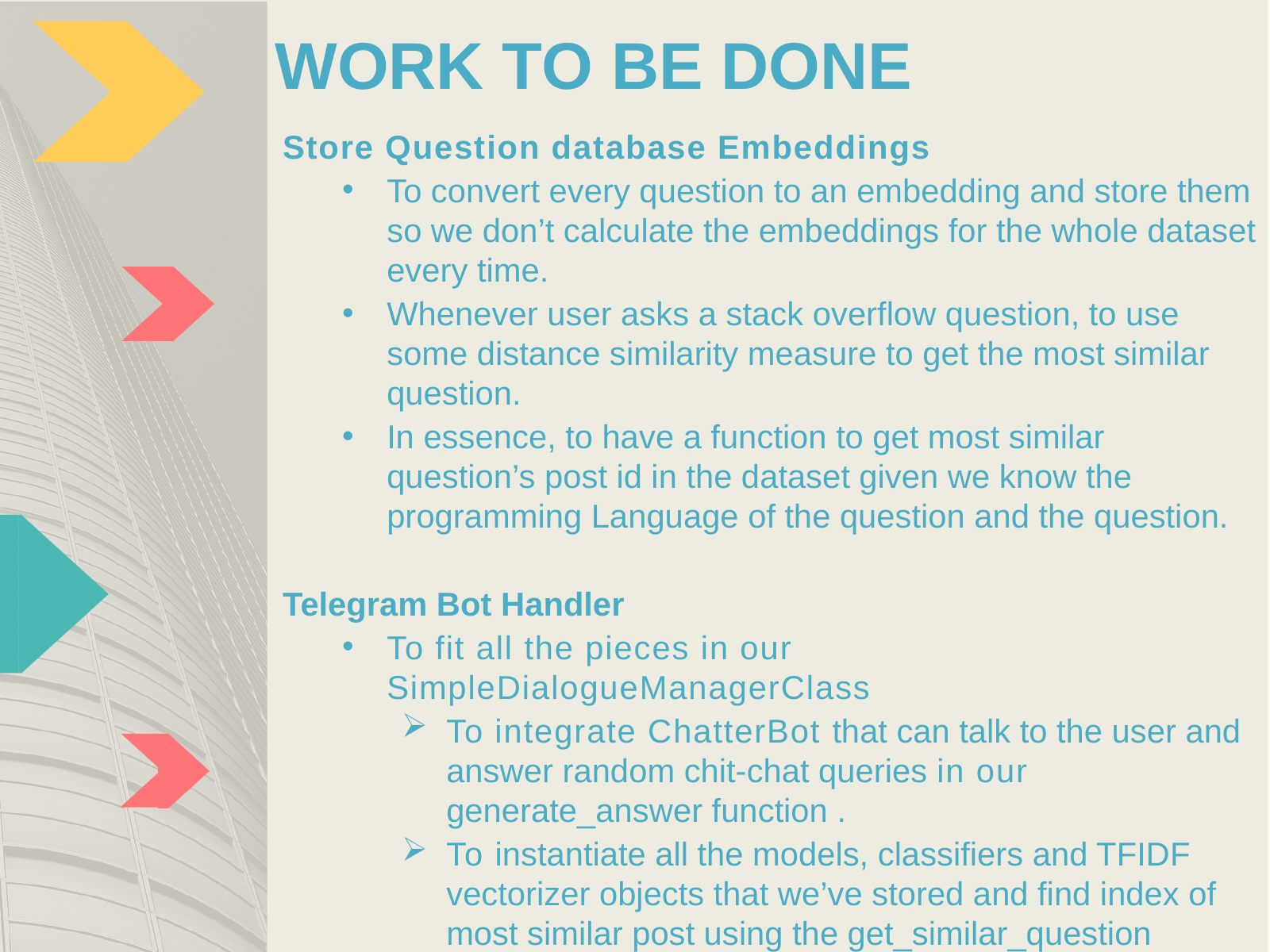

# WORK TO BE DONE

Store Question database Embeddings
To convert every question to an embedding and store them so we don’t calculate the embeddings for the whole dataset every time.
Whenever user asks a stack overflow question, to use some distance similarity measure to get the most similar question.
In essence, to have a function to get most similar question’s post id in the dataset given we know the programming Language of the question and the question.

Telegram Bot Handler
To fit all the pieces in our SimpleDialogueManagerClass
To integrate ChatterBot that can talk to the user and answer random chit-chat queries in our generate_answer function .
To instantiate all the models, classifiers and TFIDF vectorizer objects that we’ve stored and find index of most similar post using the get_similar_question function for the generate_answer function to respond to Stack Overflow questions